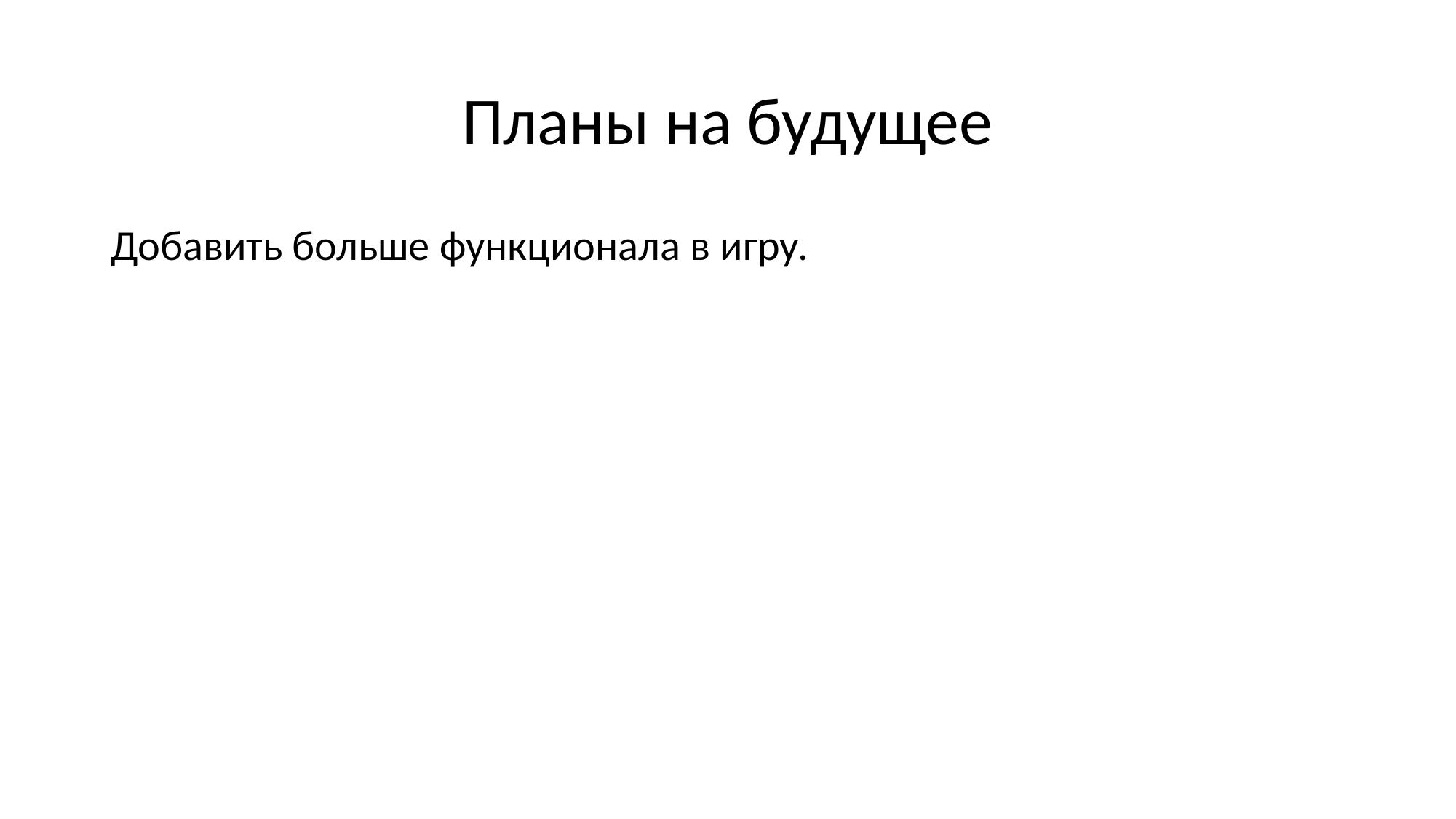

# Планы на будущее
Добавить больше функционала в игру.